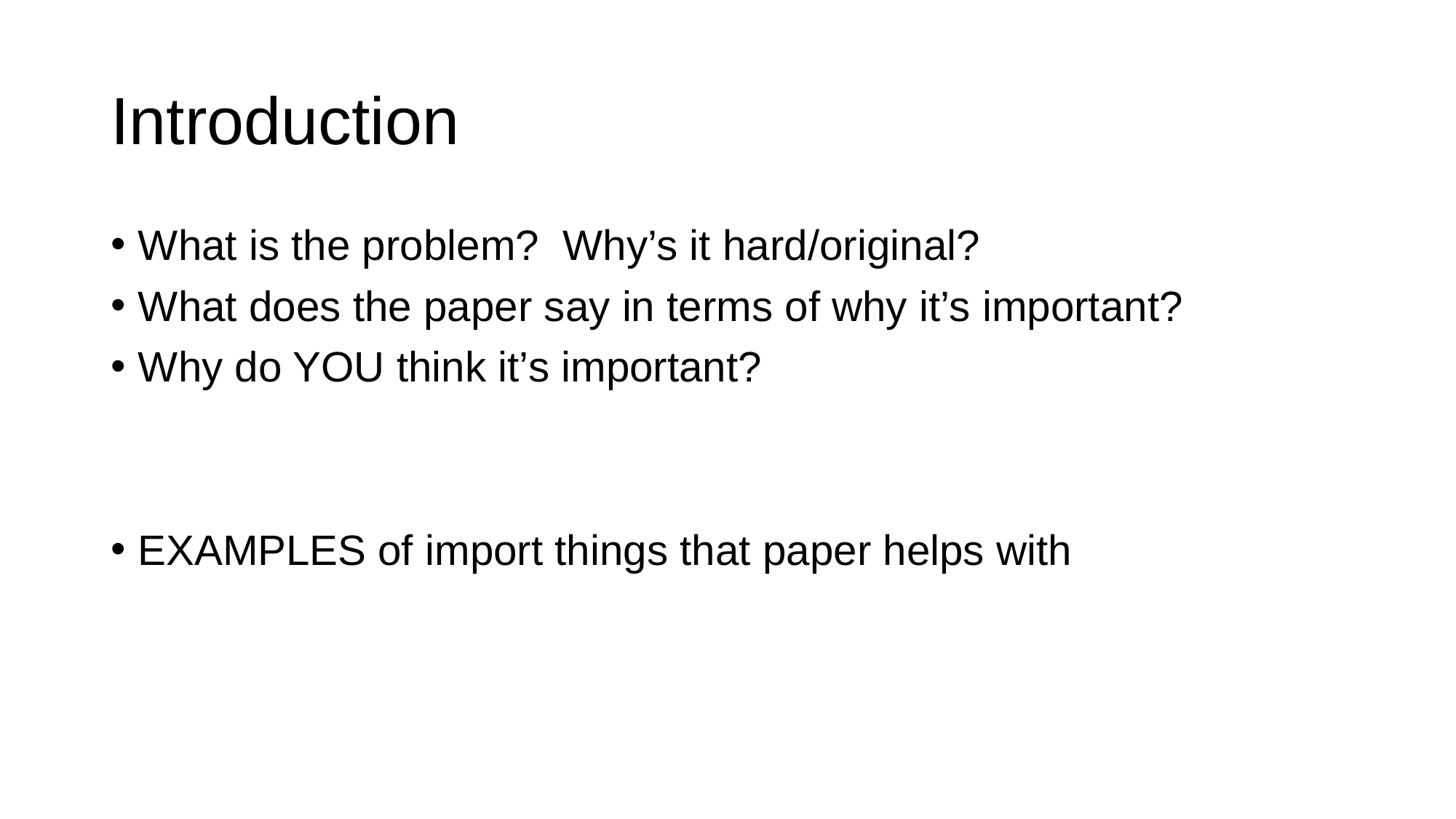

# Introduction
What is the problem?  Why’s it hard/original?
What does the paper say in terms of why it’s important?
Why do YOU think it’s important?

EXAMPLES of import things that paper helps with